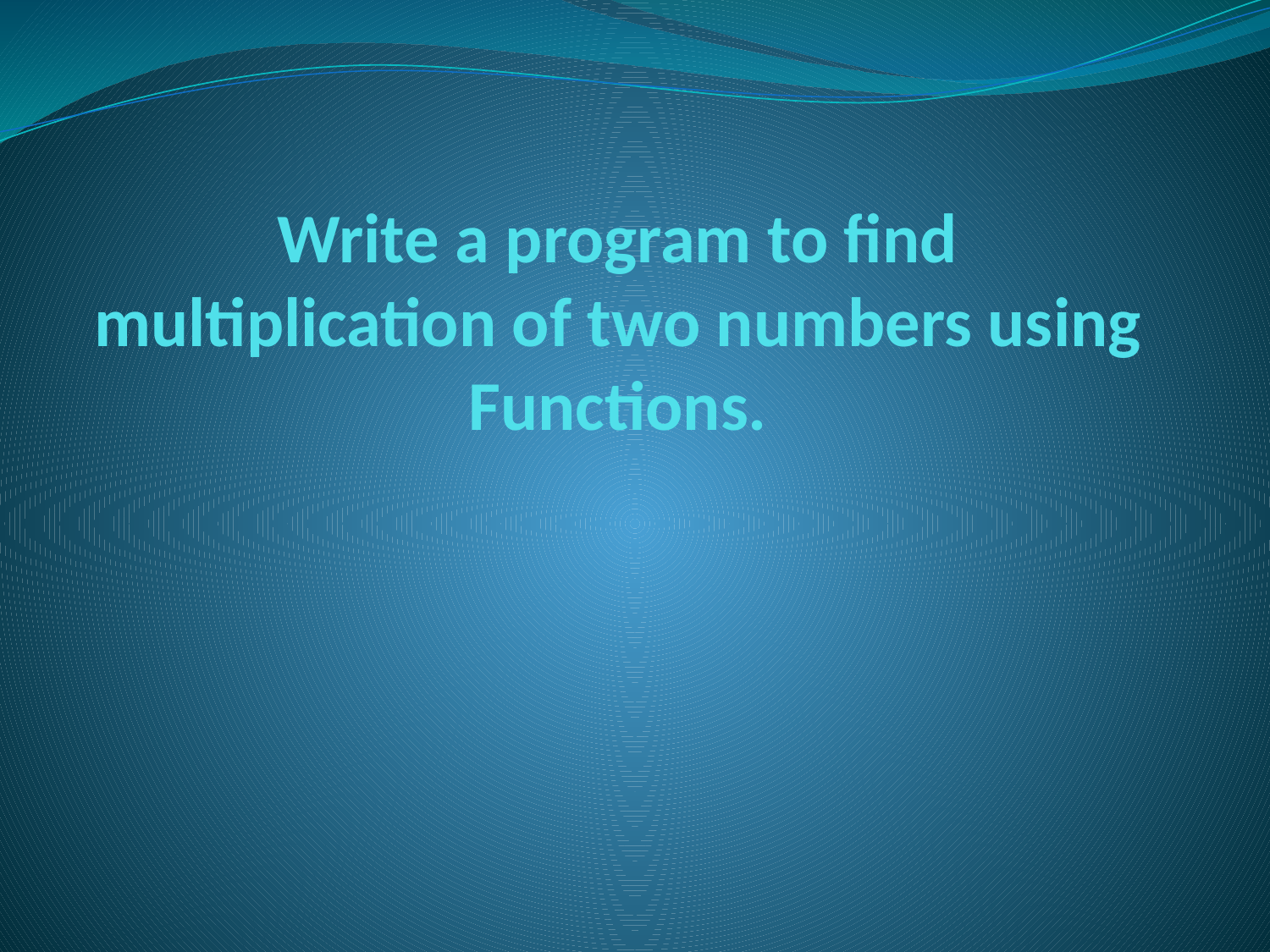

# Write a program to find multiplication of two numbers using Functions.